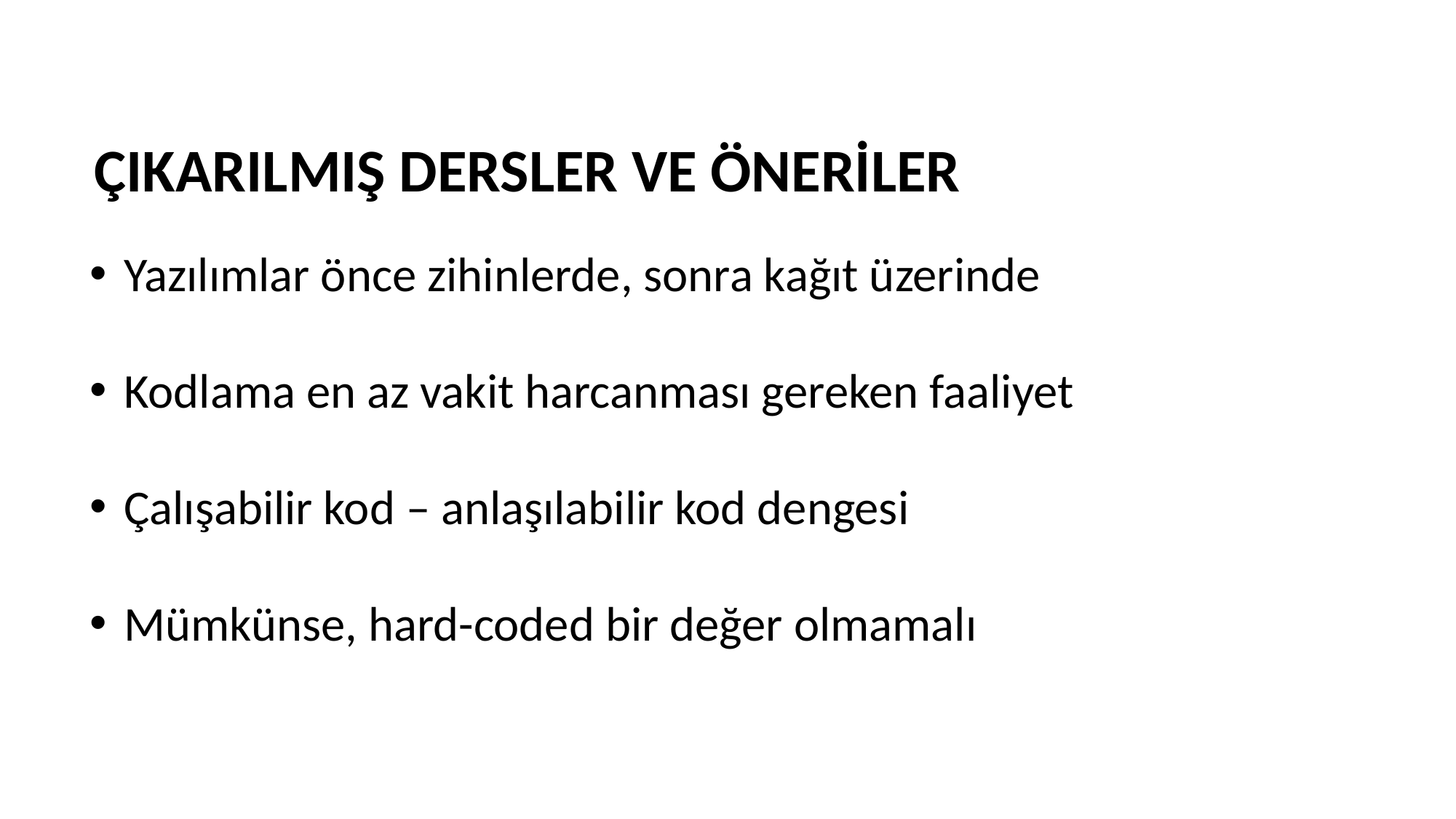

ÇIKARILMIŞ DERSLER VE ÖNERİLER
Yazılımlar önce zihinlerde, sonra kağıt üzerinde

Kodlama en az vakit harcanması gereken faaliyet

Çalışabilir kod – anlaşılabilir kod dengesi

Mümkünse, hard-coded bir değer olmamalı